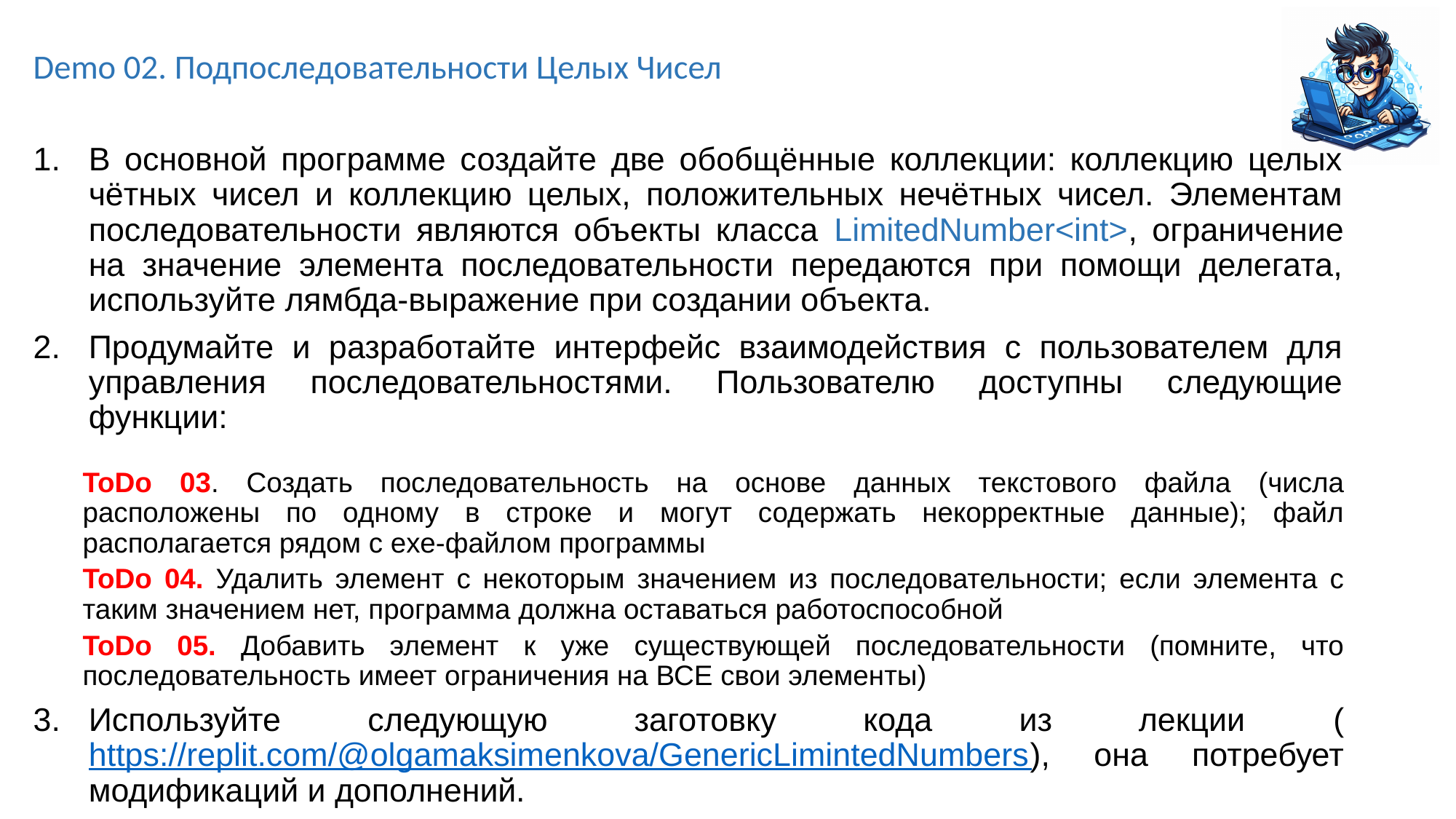

# Demo 02. Подпоследовательности Целых Чисел
В основной программе создайте две обобщённые коллекции: коллекцию целых чётных чисел и коллекцию целых, положительных нечётных чисел. Элементам последовательности являются объекты класса LimitedNumber<int>, ограничение на значение элемента последовательности передаются при помощи делегата, используйте лямбда-выражение при создании объекта.
Продумайте и разработайте интерфейс взаимодействия с пользователем для управления последовательностями. Пользователю доступны следующие функции:

ToDo 03. Создать последовательность на основе данных текстового файла (числа расположены по одному в строке и могут содержать некорректные данные); файл располагается рядом с exe-файлом программы
ToDo 04. Удалить элемент с некоторым значением из последовательности; если элемента с таким значением нет, программа должна оставаться работоспособной
ToDo 05. Добавить элемент к уже существующей последовательности (помните, что последовательность имеет ограничения на ВСЕ свои элементы)
Используйте следующую заготовку кода из лекции (https://replit.com/@olgamaksimenkova/GenericLimintedNumbers), она потребует модификаций и дополнений.